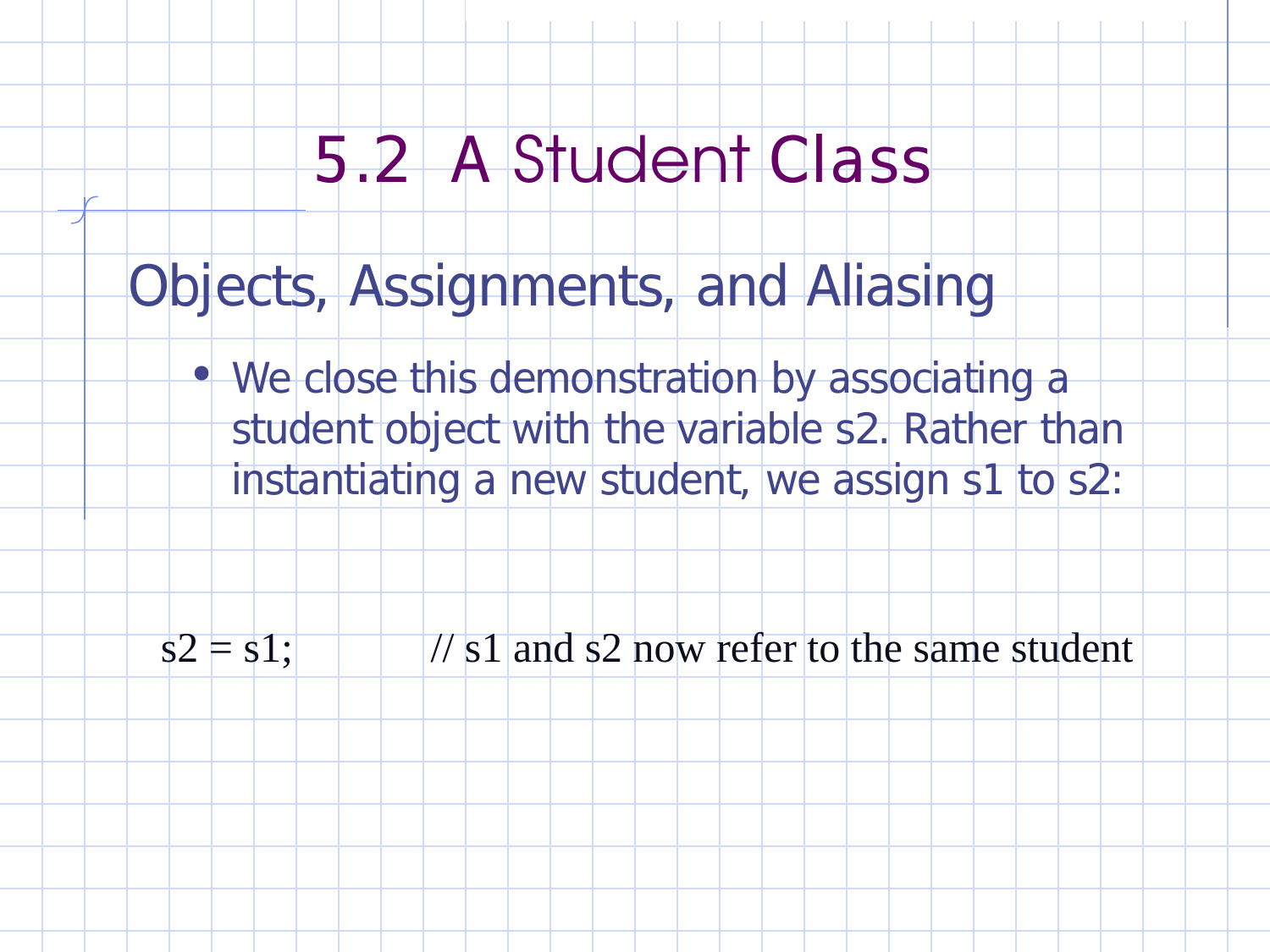

# 5.2  A Student Class
Objects, Assignments, and Aliasing

We close this demonstration by associating a student object with the variable s2. Rather than instantiating a new student, we assign s1 to s2:

s2 = s1;             // s1 and s2 now refer to the same student